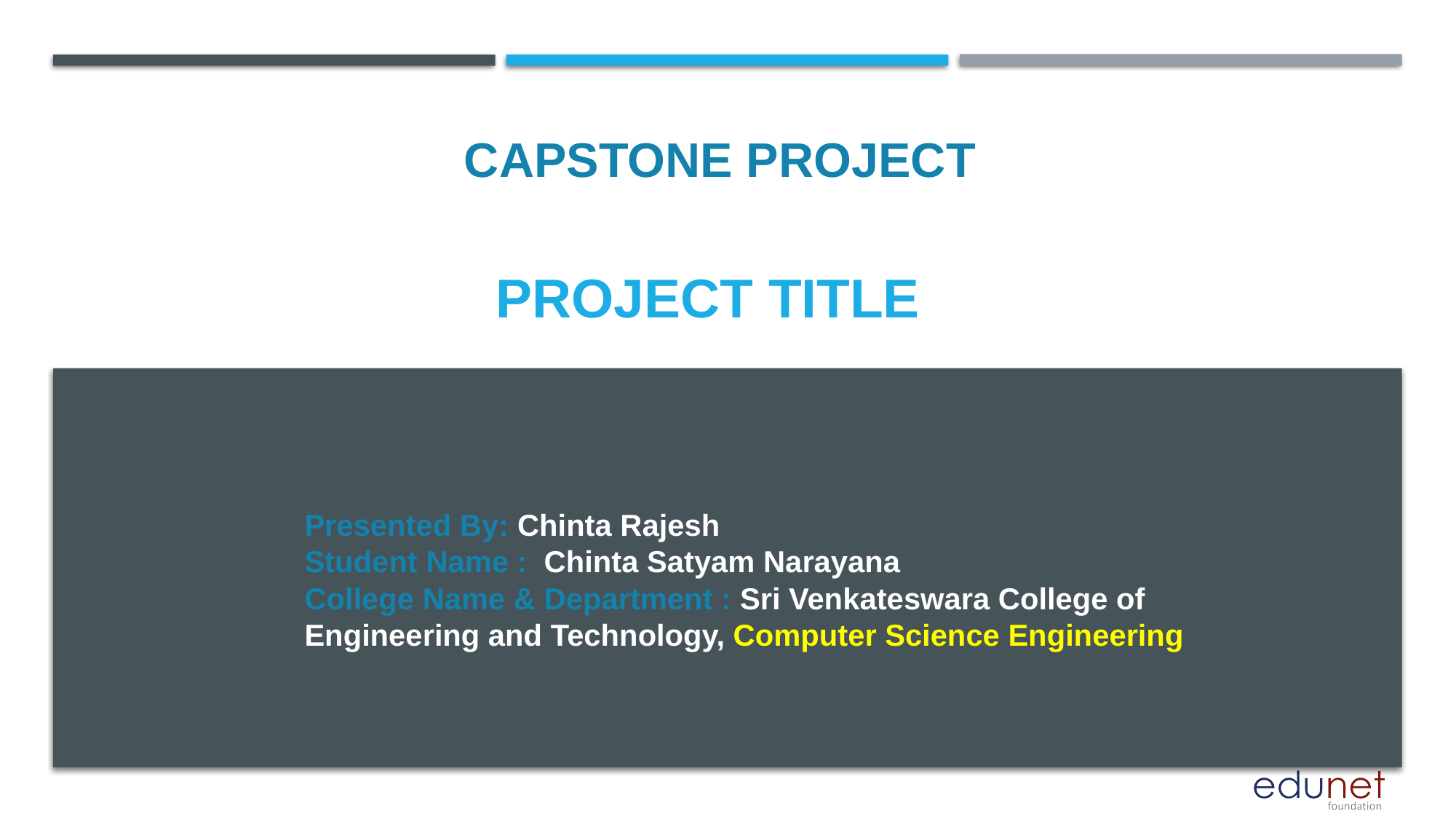

CAPSTONE PROJECT
# PROJECT TITLE
Presented By: Chinta Rajesh
Student Name :  Chinta Satyam Narayana
College Name & Department : Sri Venkateswara College of Engineering and Technology, Computer Science Engineering